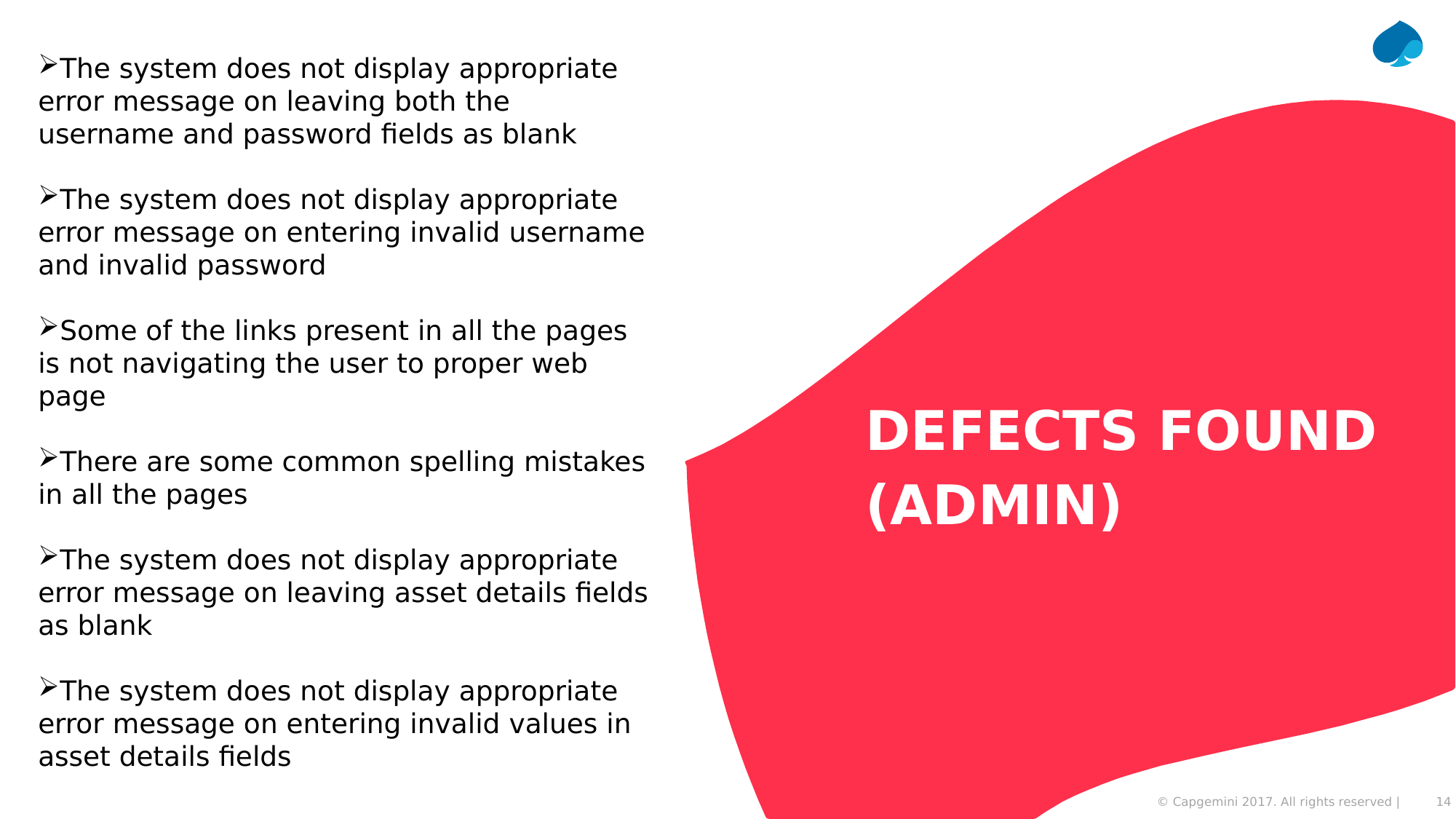

The system does not display appropriate error message on leaving both the username and password fields as blank

The system does not display appropriate error message on entering invalid username and invalid password

Some of the links present in all the pages is not navigating the user to proper web page

There are some common spelling mistakes in all the pages

The system does not display appropriate error message on leaving asset details fields as blank

The system does not display appropriate error message on entering invalid values in asset details fields
DEFECTS FOUND
(ADMIN)